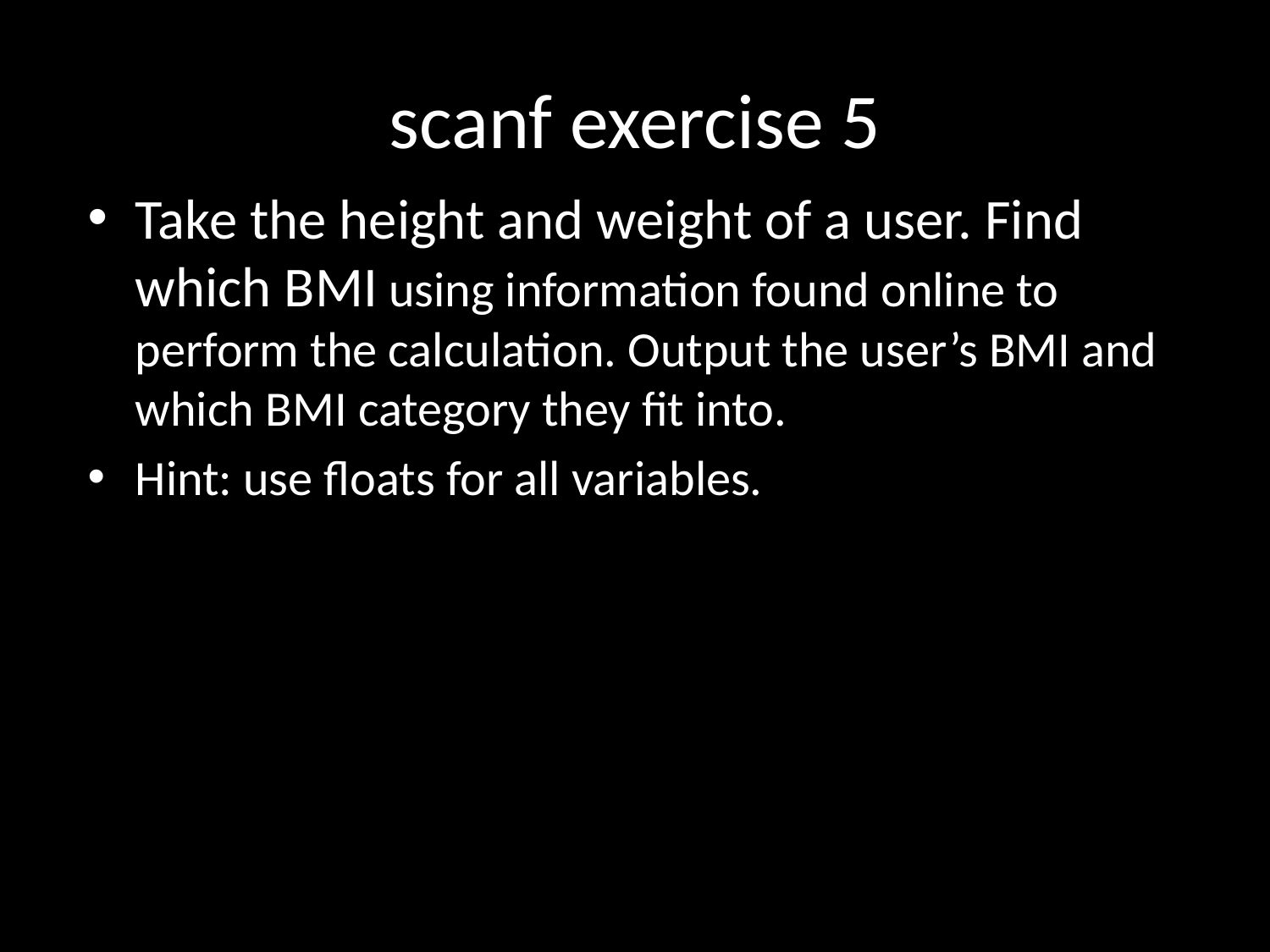

# scanf exercise 5
Take the height and weight of a user. Find which BMI using information found online to perform the calculation. Output the user’s BMI and which BMI category they fit into.
Hint: use floats for all variables.